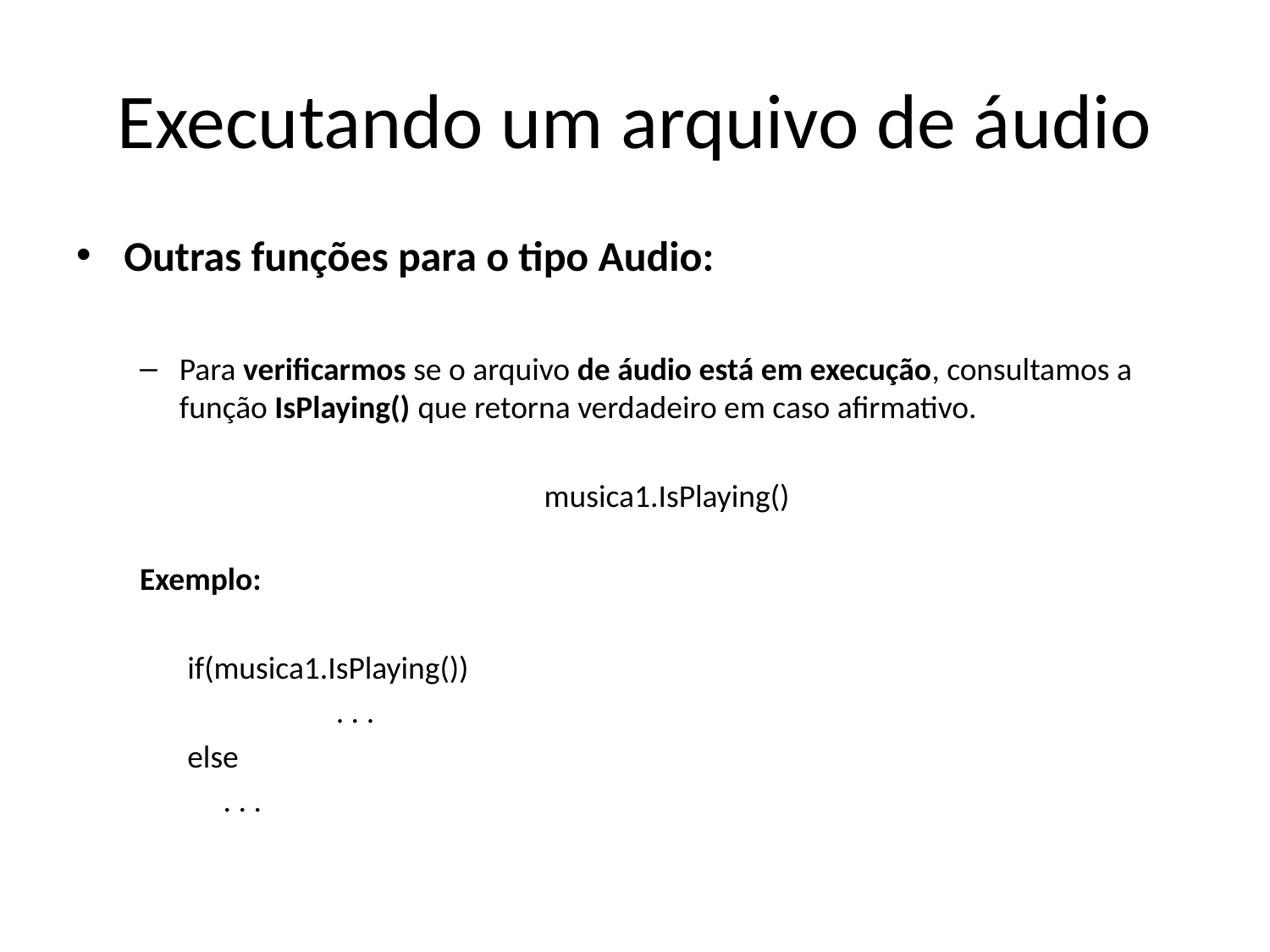

# Executando um arquivo de áudio
Outras funções para o tipo Audio:

Para verificarmos se o arquivo de áudio está em execução, consultamos a função IsPlaying() que retorna verdadeiro em caso afirmativo.

musica1.IsPlaying()
Exemplo:

if(musica1.IsPlaying())
	   . . .
else
     . . .